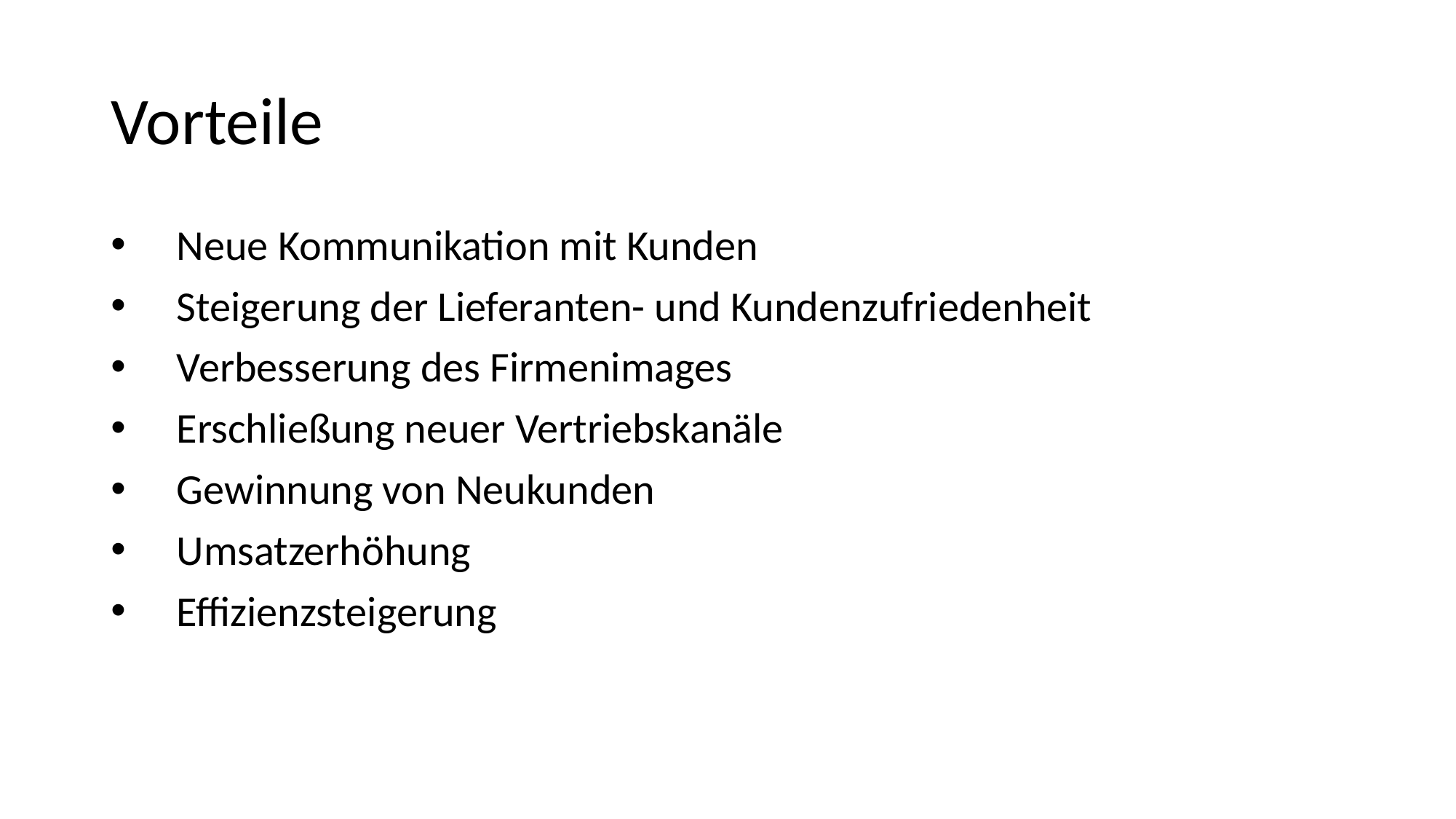

# Vorteile
    Neue Kommunikation mit Kunden
    Steigerung der Lieferanten- und Kundenzufriedenheit
    Verbesserung des Firmenimages
    Erschließung neuer Vertriebskanäle
    Gewinnung von Neukunden
    Umsatzerhöhung
    Effizienzsteigerung